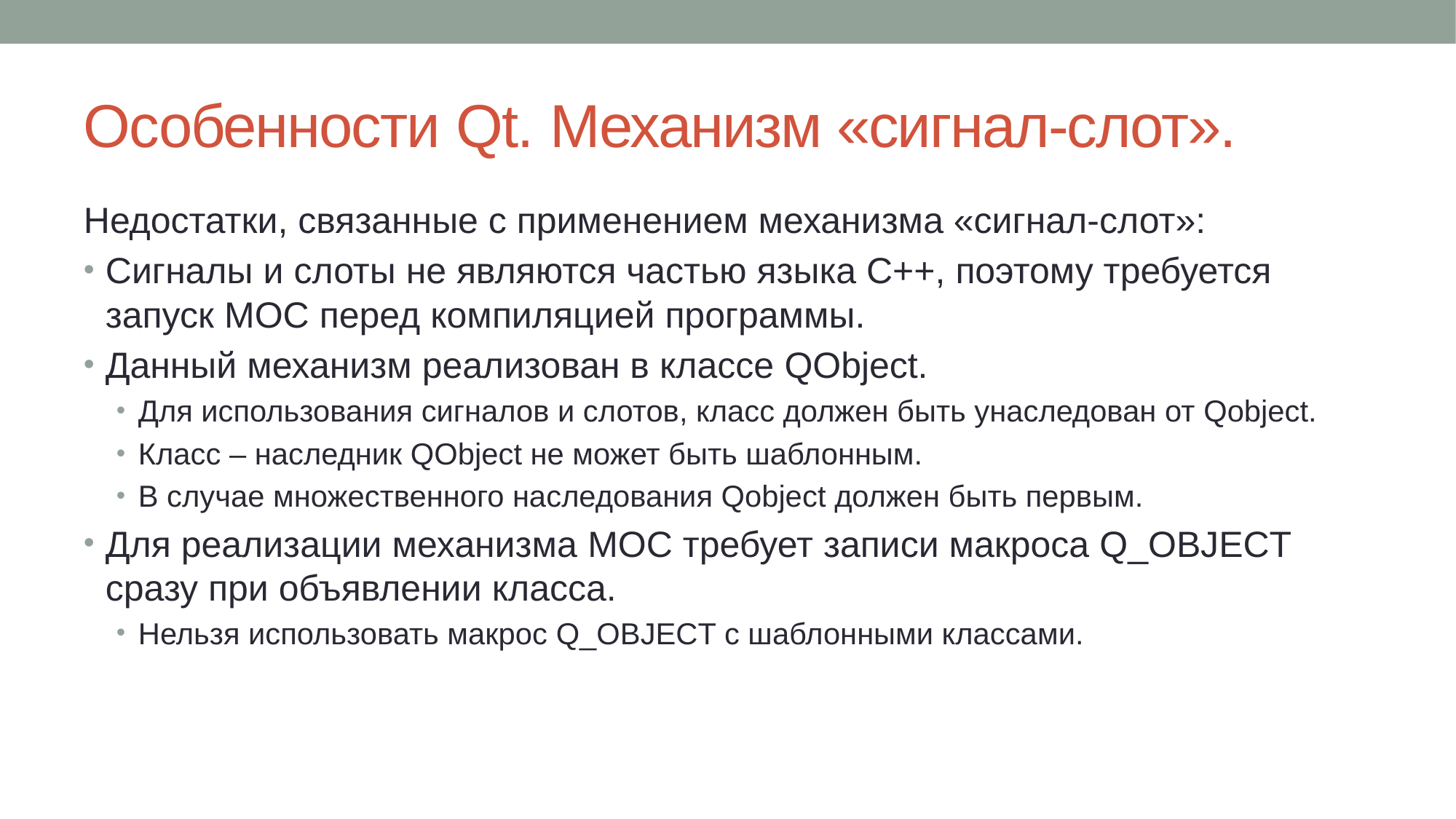

# Особенности Qt. Механизм «сигнал-слот».
Недостатки, связанные с применением механизма «сигнал-слот»:
Сигналы и слоты не являются частью языка С++, поэтому требуется запуск MOC перед компиляцией программы.
Данный механизм реализован в классе QObject.
Для использования сигналов и слотов, класс должен быть унаследован от Qobject.
Класс – наследник QObject не может быть шаблонным.
В случае множественного наследования Qobject должен быть первым.
Для реализации механизма MOC требует записи макроса Q_OBJECT сразу при объявлении класса.
Нельзя использовать макрос Q_OBJECT с шаблонными классами.